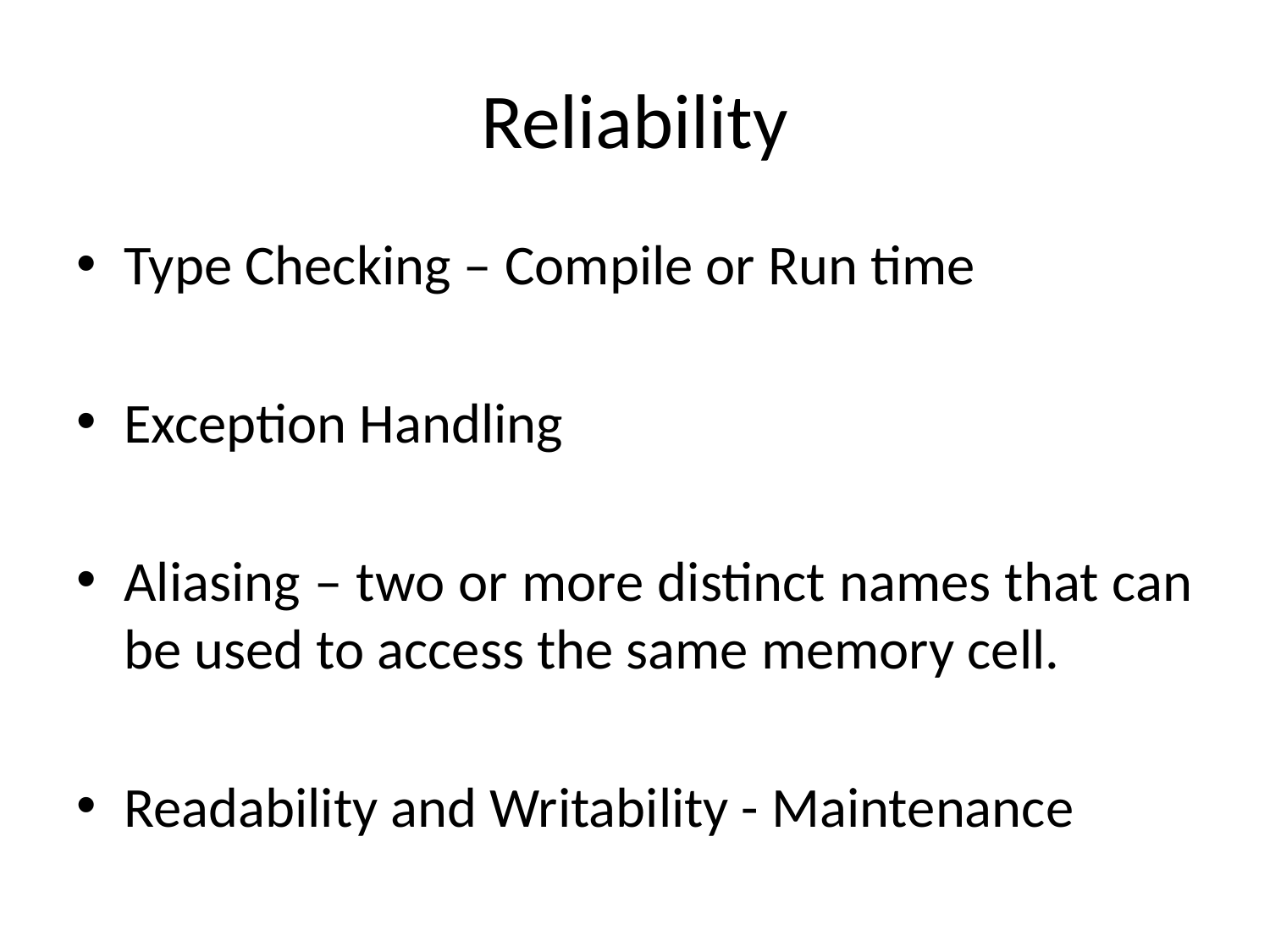

# Reliability
Type Checking – Compile or Run time

Exception Handling

Aliasing – two or more distinct names that can be used to access the same memory cell.

Readability and Writability - Maintenance